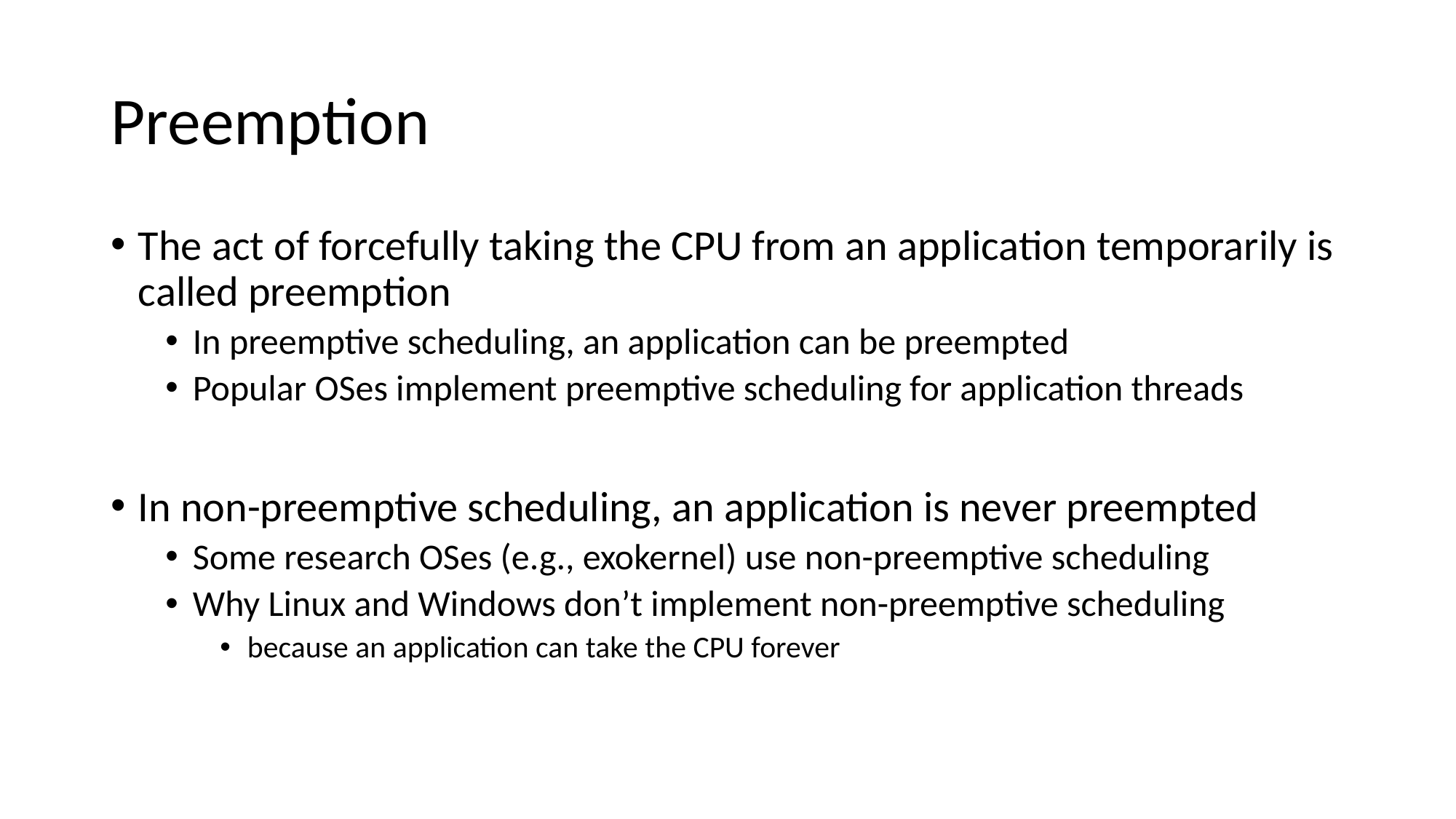

# Preemption
The act of forcefully taking the CPU from an application temporarily is called preemption
In preemptive scheduling, an application can be preempted
Popular OSes implement preemptive scheduling for application threads

In non-preemptive scheduling, an application is never preempted
Some research OSes (e.g., exokernel) use non-preemptive scheduling
Why Linux and Windows don’t implement non-preemptive scheduling
because an application can take the CPU forever